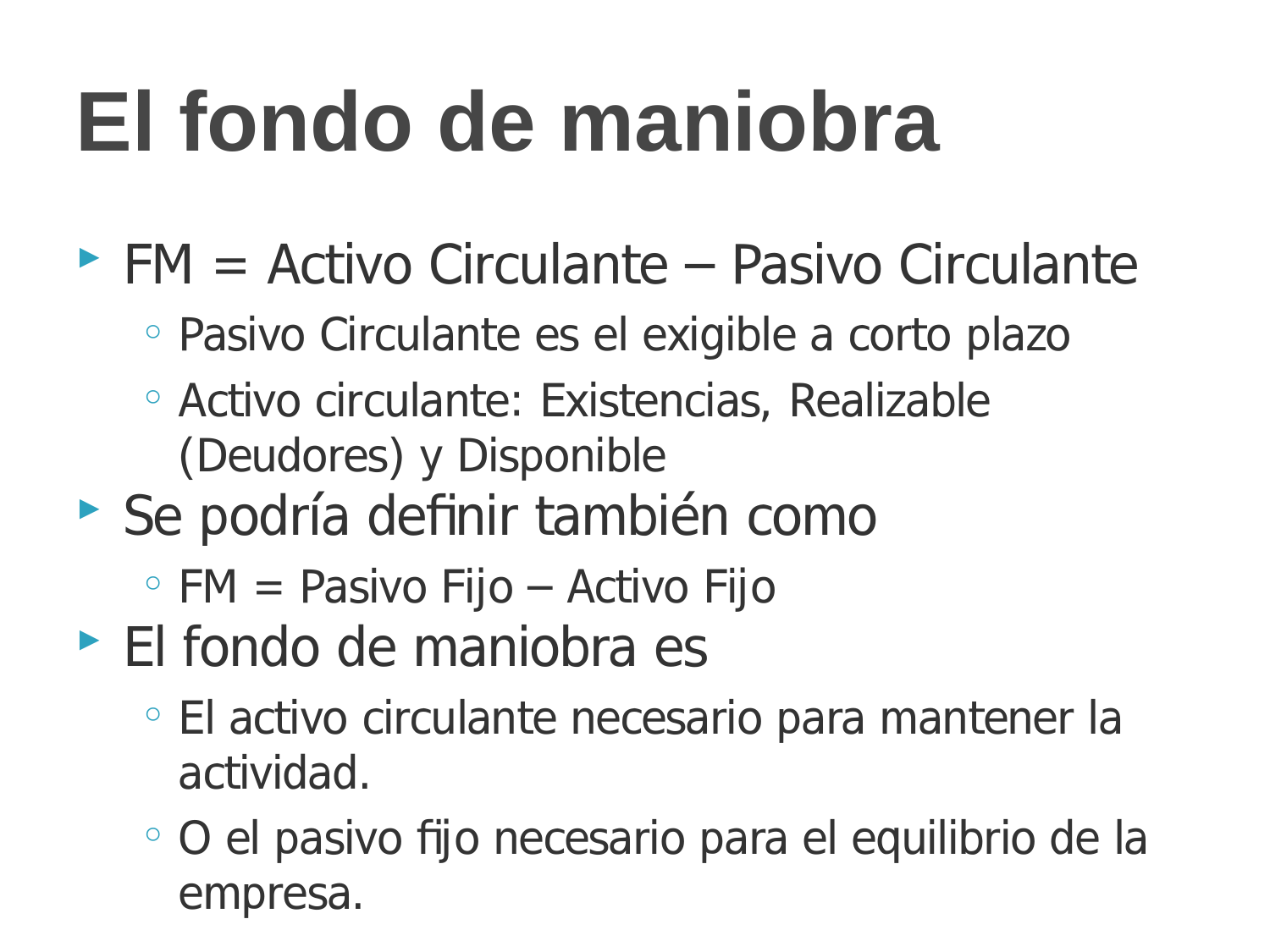

# El fondo de maniobra
FM = Activo Circulante – Pasivo Circulante
Pasivo Circulante es el exigible a corto plazo
Activo circulante: Existencias, Realizable (Deudores) y Disponible
Se podría definir también como
FM = Pasivo Fijo – Activo Fijo
El fondo de maniobra es
El activo circulante necesario para mantener la actividad.
O el pasivo fijo necesario para el equilibrio de la empresa.